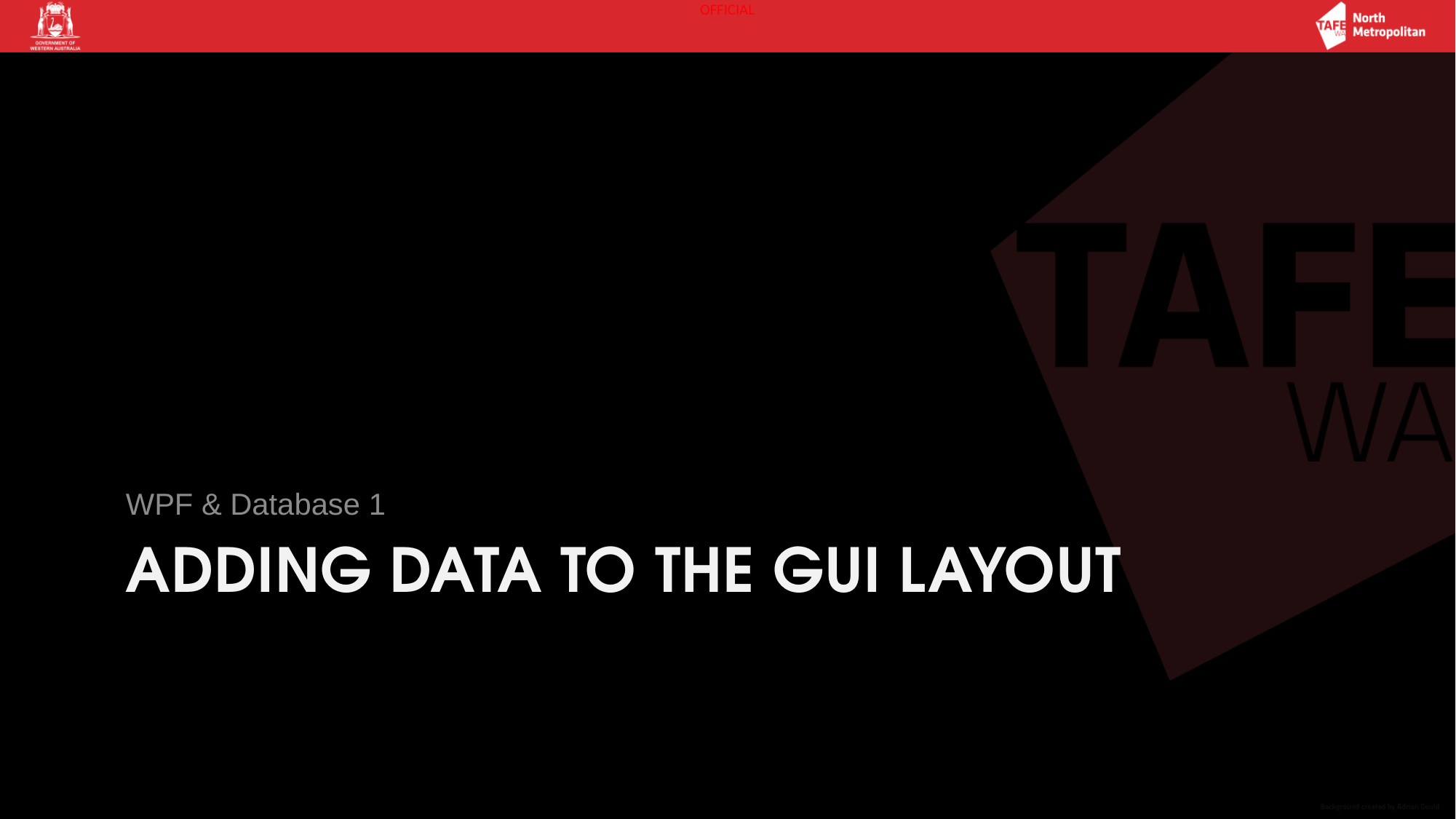

WPF & Database 1
# Adding Data to the GUI Layout